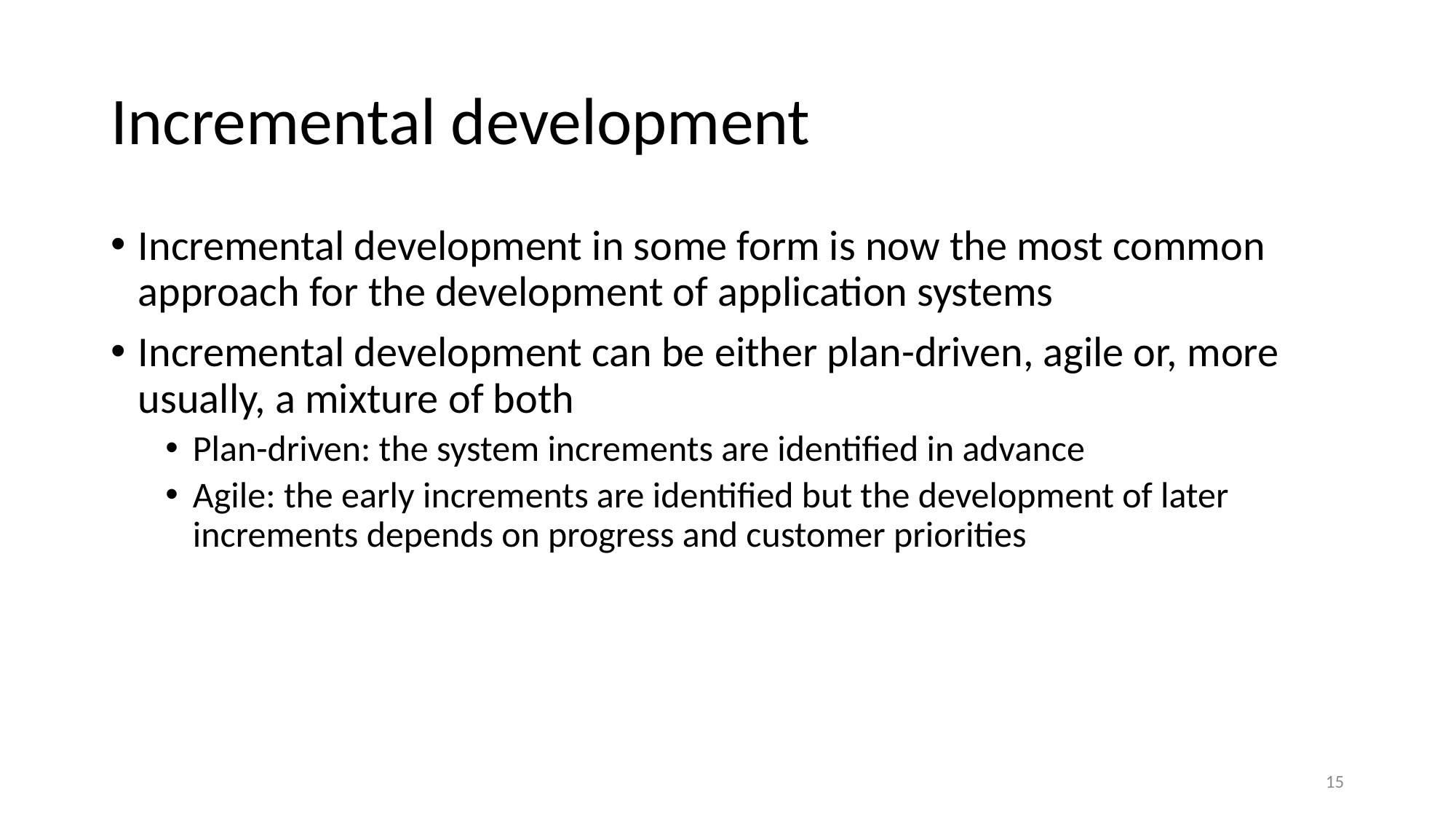

# Incremental development
Incremental development in some form is now the most common approach for the development of application systems
Incremental development can be either plan-driven, agile or, more usually, a mixture of both
Plan-driven: the system increments are identified in advance
Agile: the early increments are identified but the development of later increments depends on progress and customer priorities
15